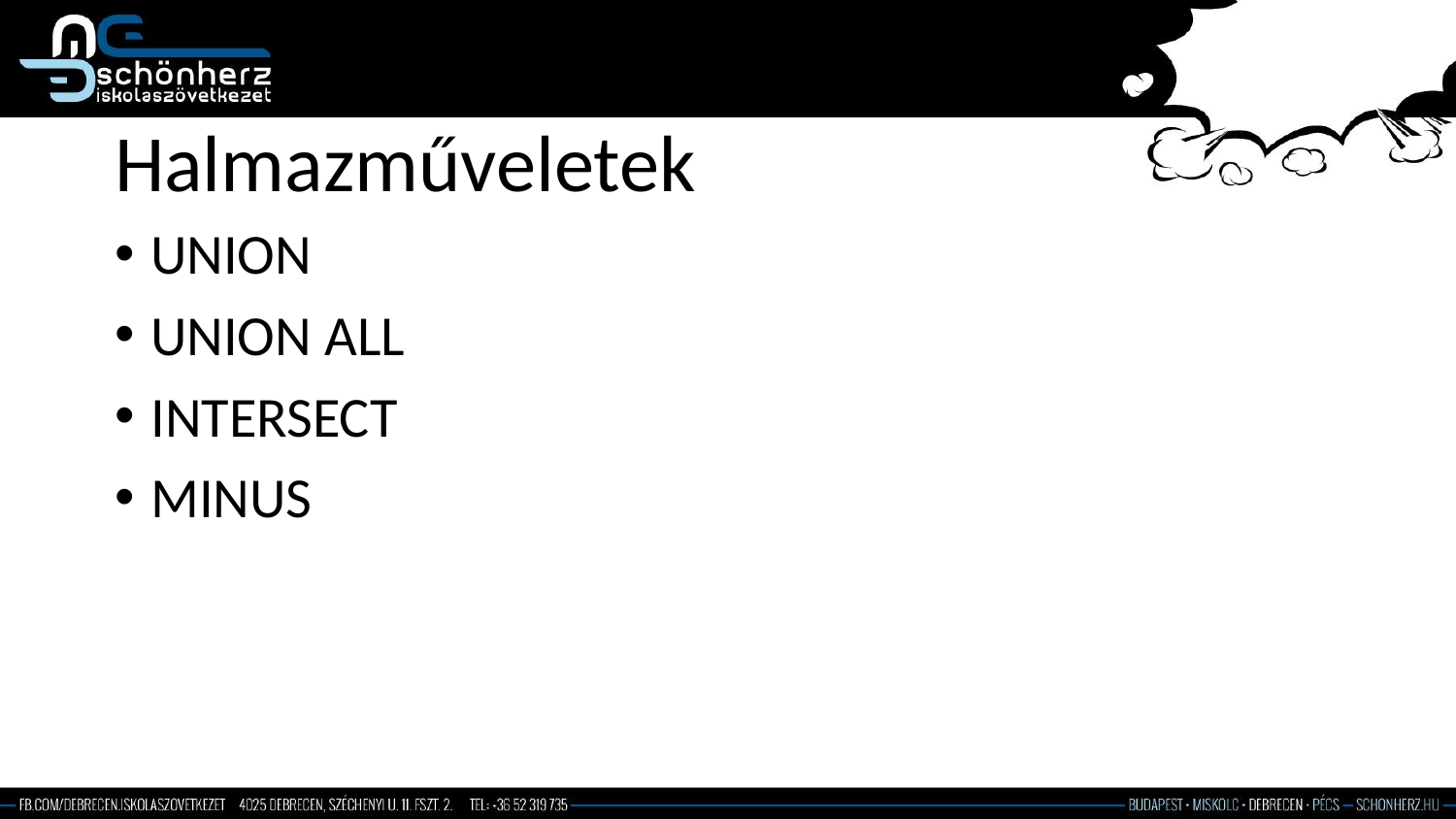

# Halmazműveletek
UNION
UNION ALL
INTERSECT
MINUS